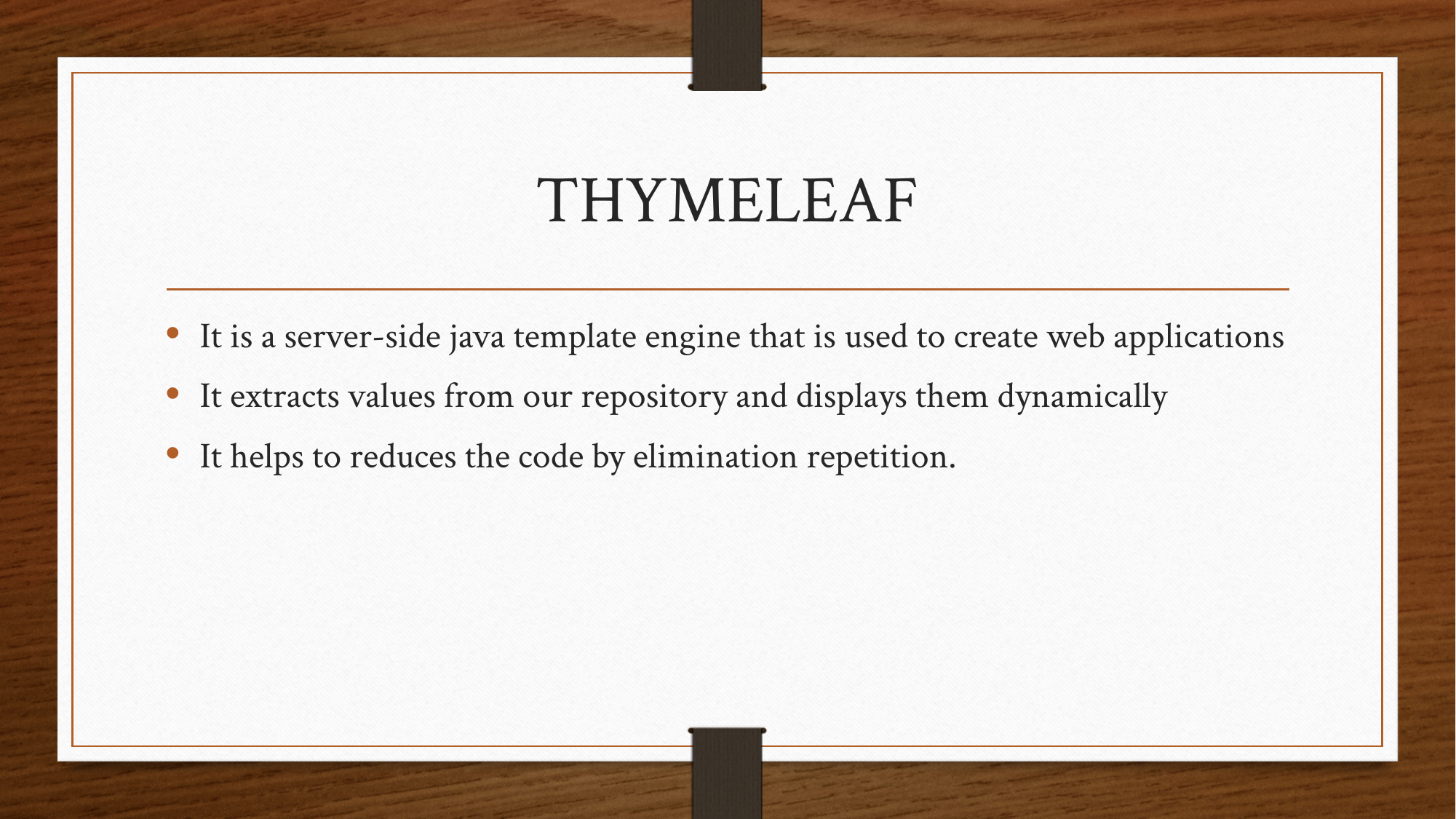

# THYMELEAF
It is a server-side java template engine that is used to create web applications
It extracts values from our repository and displays them dynamically
It helps to reduces the code by elimination repetition.